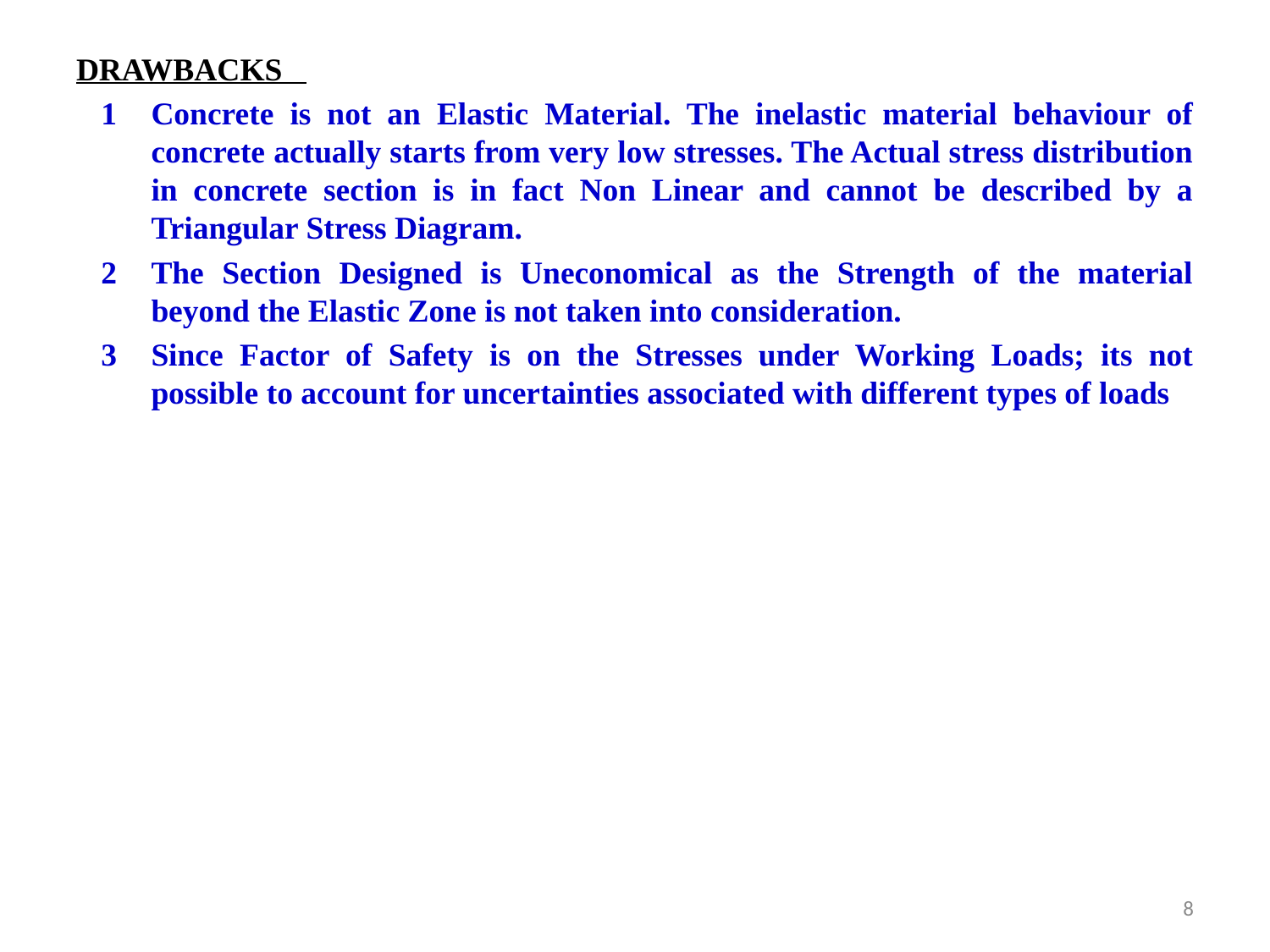

DRAWBACKS
1	Concrete is not an Elastic Material. The inelastic material behaviour of concrete actually starts from very low stresses. The Actual stress distribution in concrete section is in fact Non Linear and cannot be described by a Triangular Stress Diagram.
2	The Section Designed is Uneconomical as the Strength of the material beyond the Elastic Zone is not taken into consideration.
3	Since Factor of Safety is on the Stresses under Working Loads; its not possible to account for uncertainties associated with different types of loads

8